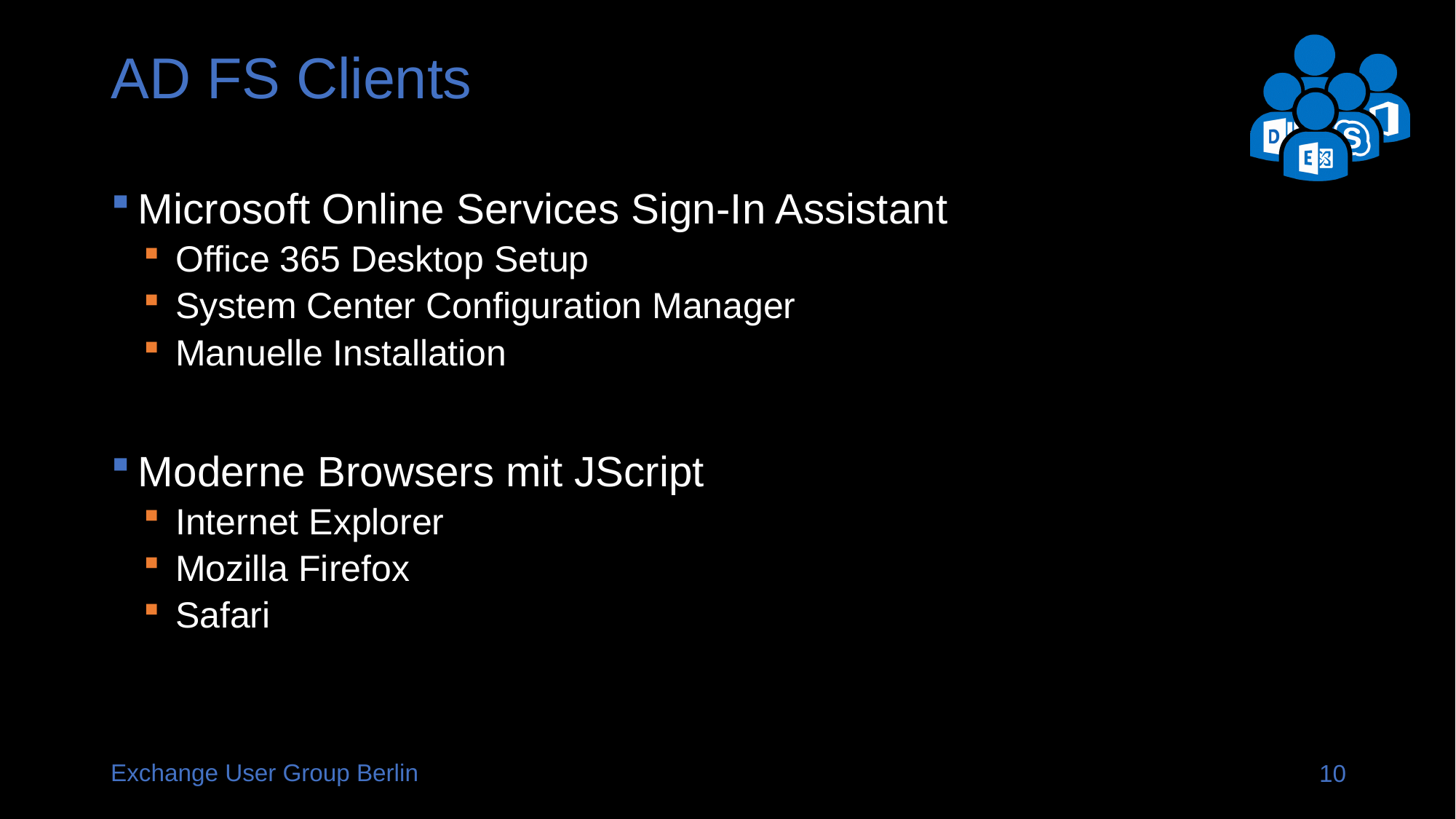

# AD FS Clients

Microsoft Online Services Sign-In Assistant
Office 365 Desktop Setup
System Center Configuration Manager
Manuelle Installation

Moderne Browsers mit JScript
Internet Explorer
Mozilla Firefox
Safari